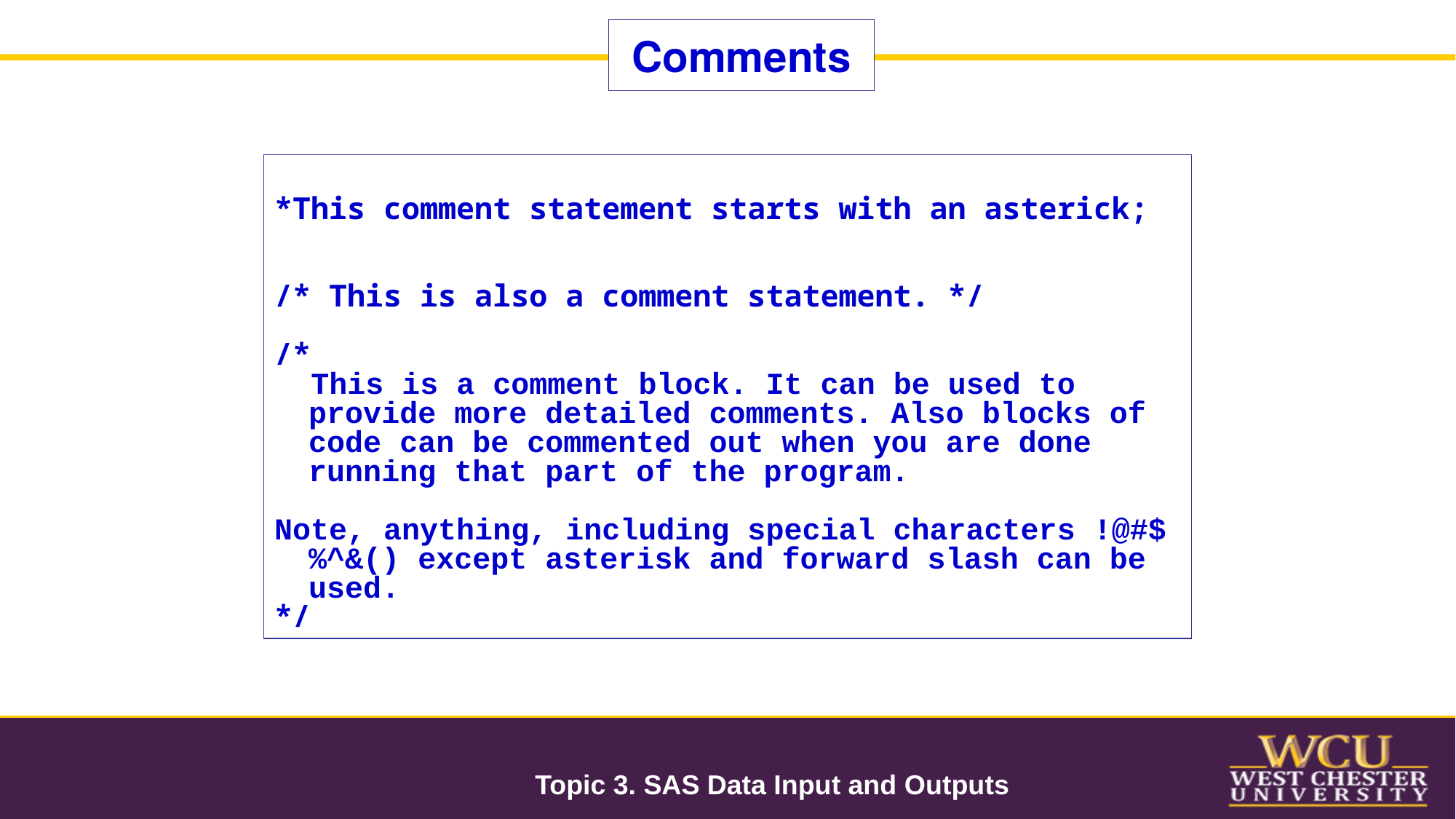

# Comments

*This comment statement starts with an asterick;

/* This is also a comment statement. */

/*
  This is a comment block. It can be used to provide more detailed comments. Also blocks of code can be commented out when you are done running that part of the program.

Note, anything, including special characters !@#$%^&() except asterisk and forward slash can be used.
*/